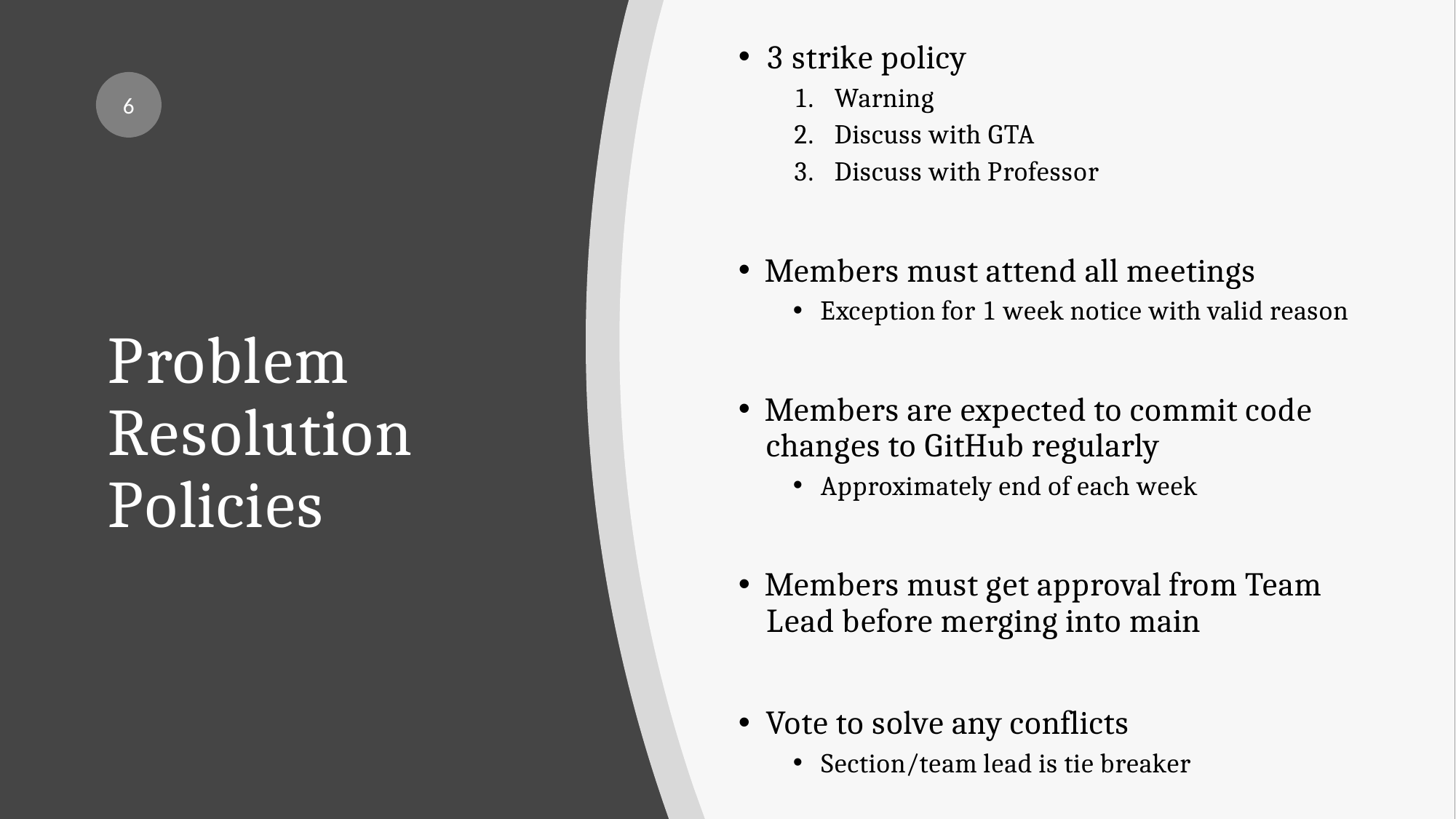

6
# Problem Resolution Policies
3 strike policy
Warning
Discuss with GTA
Discuss with Professor

Members must attend all meetings
Exception for 1 week notice with valid reason

Members are expected to commit code changes to GitHub regularly
Approximately end of each week

Members must get approval from Team Lead before merging into main

Vote to solve any conflicts
Section/team lead is tie breaker